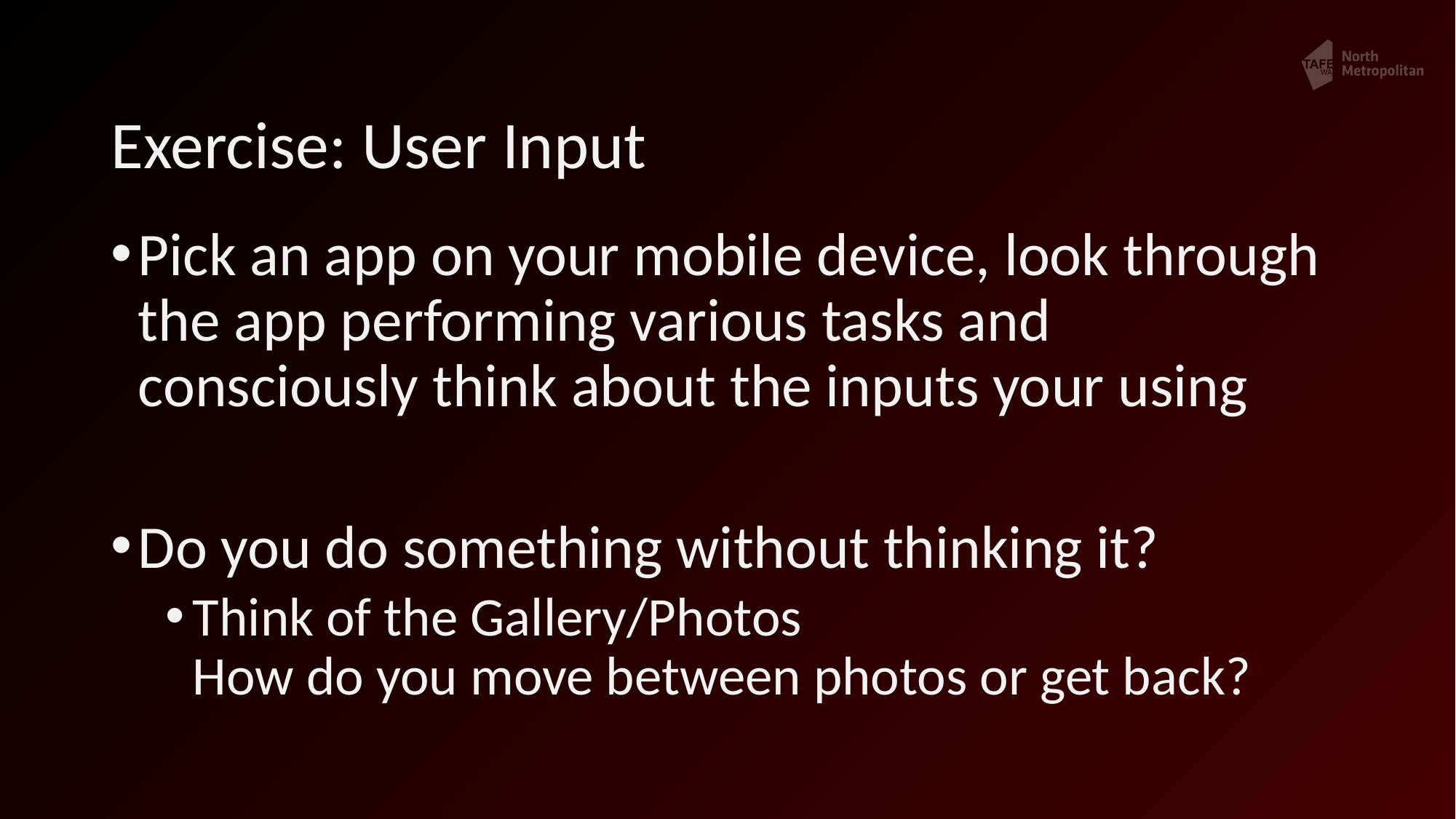

# Exercise: User Input
Pick an app on your mobile device, look through the app performing various tasks and consciously think about the inputs your using

Do you do something without thinking it?
Think of the Gallery/Photos
How do you move between photos or get back?